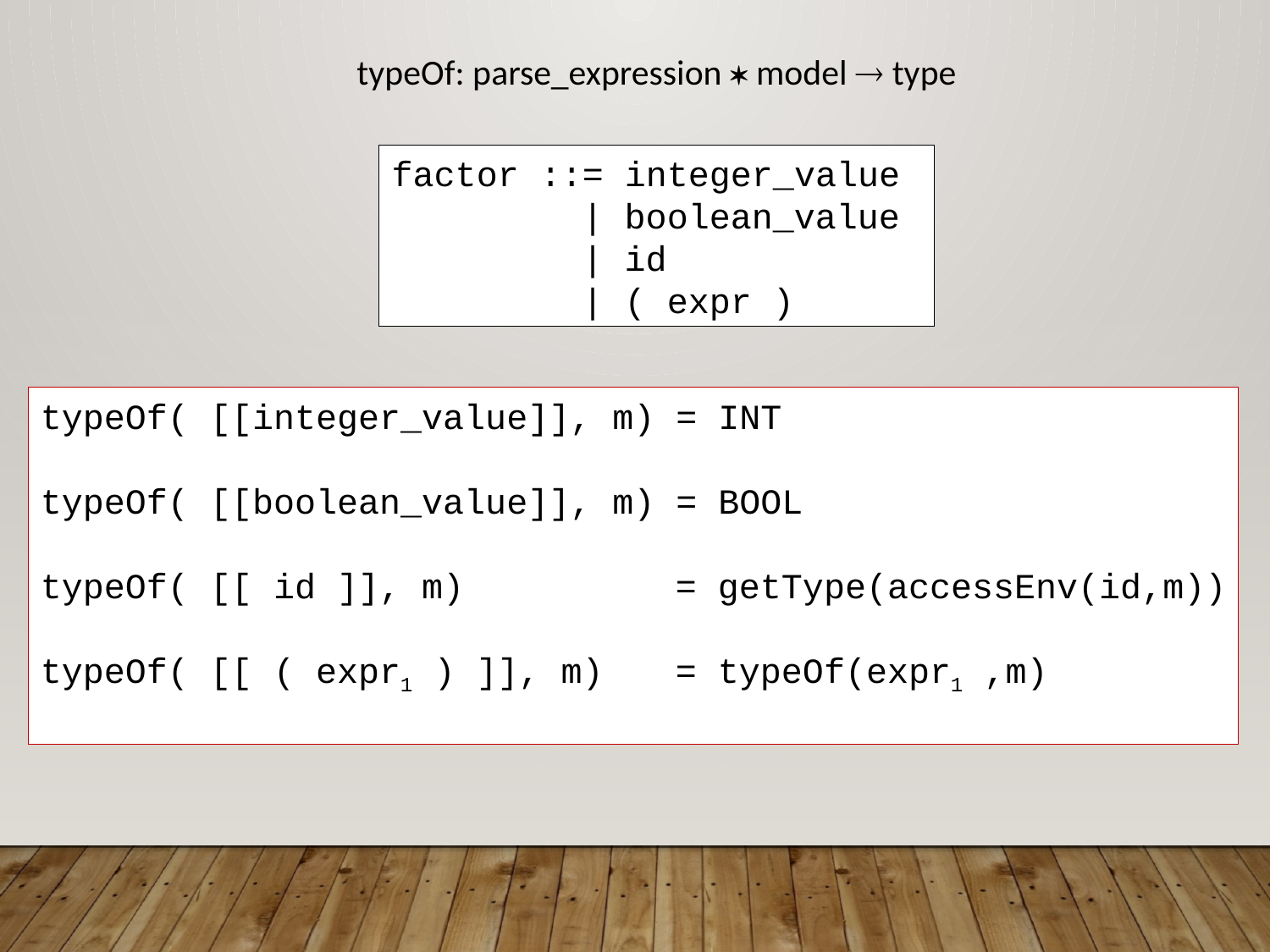

typeOf: parse_expression ∗ model → type
factor ::= integer_value
         | boolean_value
         | id
         | ( expr )
typeOf( [[integer_value]], m) = INT

typeOf( [[boolean_value]], m) = BOOL

typeOf( [[ id ]], m)         	= getType(accessEnv(id,m))

typeOf( [[ ( expr1 ) ]], m) 	= typeOf(expr1 ,m)